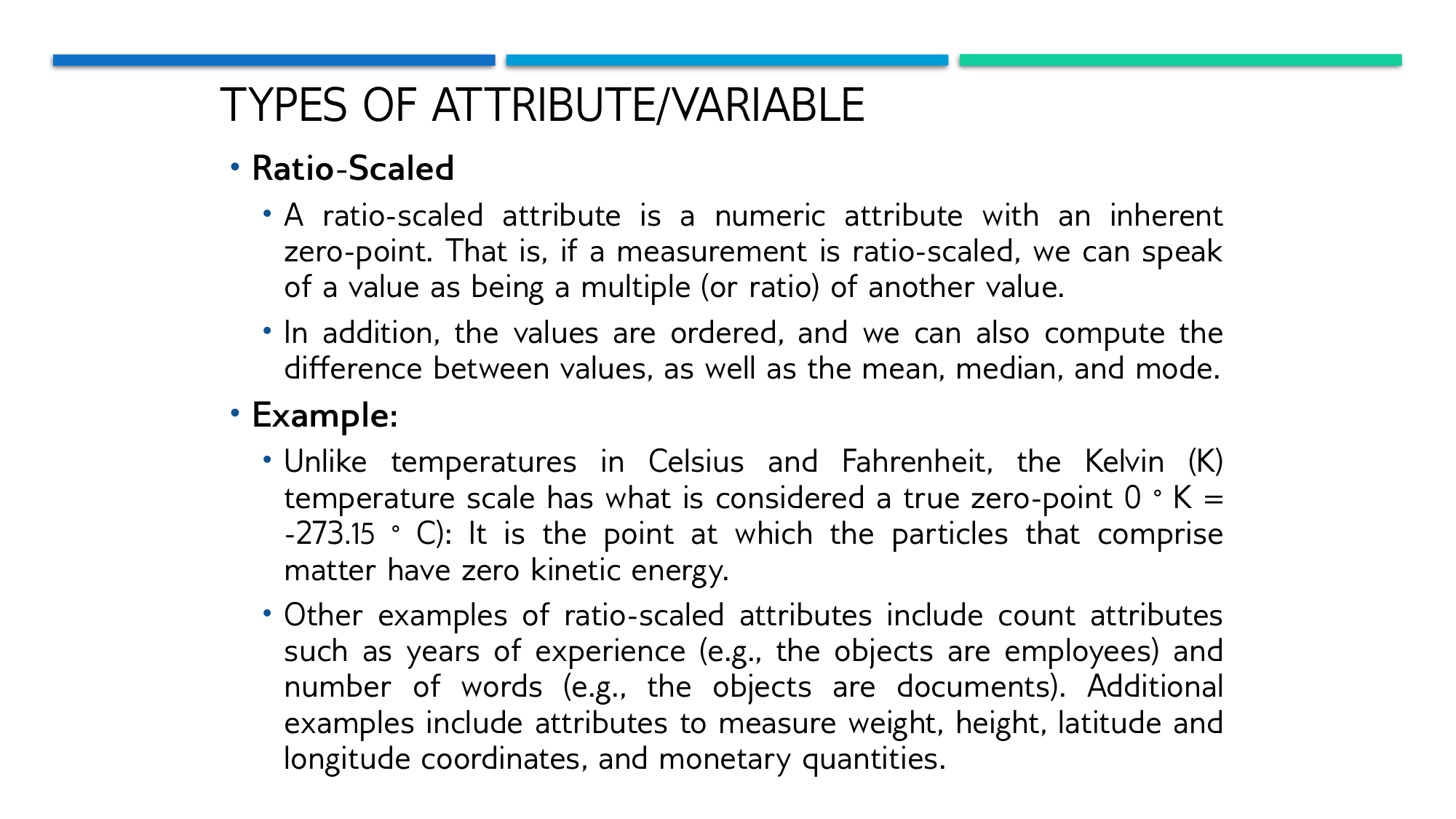

Types of Attribute/Variable
Ratio-Scaled
A ratio-scaled attribute is a numeric attribute with an inherent zero-point. That is, if a measurement is ratio-scaled, we can speak of a value as being a multiple (or ratio) of another value.
In addition, the values are ordered, and we can also compute the difference between values, as well as the mean, median, and mode.
Example:
Unlike temperatures in Celsius and Fahrenheit, the Kelvin (K) temperature scale has what is considered a true zero-point 0 ° K = -273.15 ° C): It is the point at which the particles that comprise matter have zero kinetic energy.
Other examples of ratio-scaled attributes include count attributes such as years of experience (e.g., the objects are employees) and number of words (e.g., the objects are documents). Additional examples include attributes to measure weight, height, latitude and longitude coordinates, and monetary quantities.